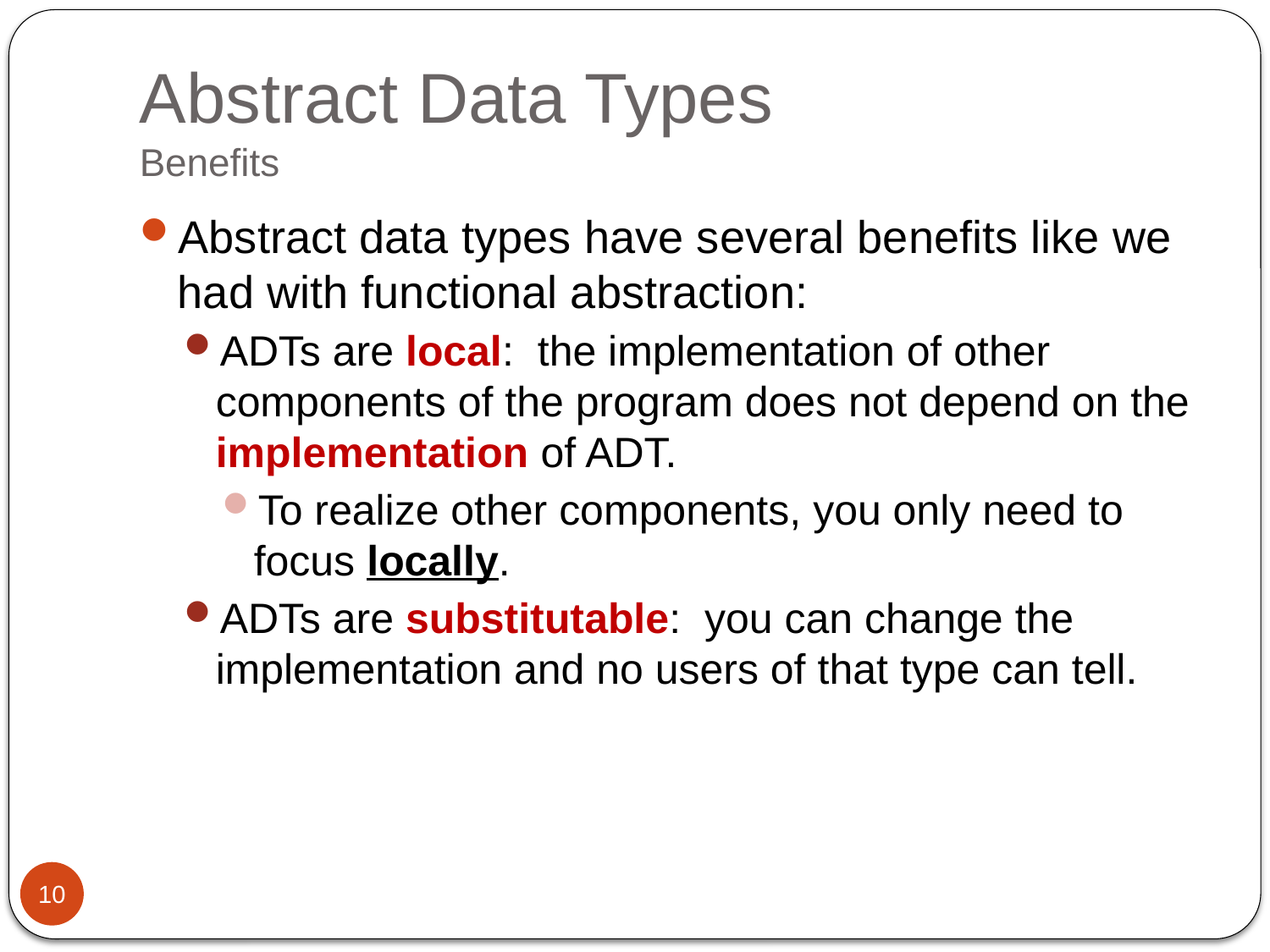

# Abstract Data Types Benefits
Abstract data types have several benefits like we had with functional abstraction:
ADTs are local:  the implementation of other components of the program does not depend on the implementation of ADT.
To realize other components, you only need to focus locally.
ADTs are substitutable:  you can change the implementation and no users of that type can tell.
10